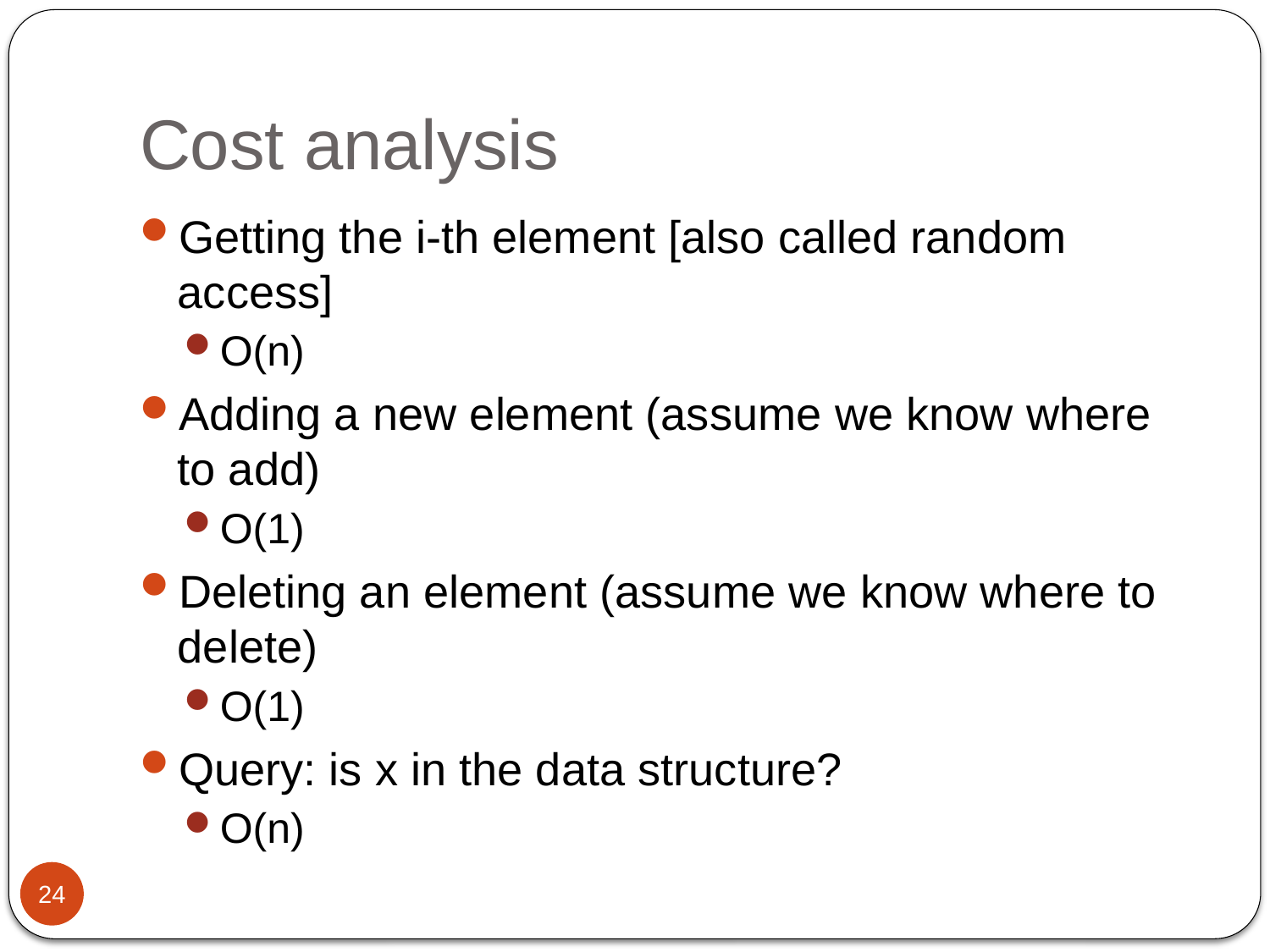

# Cost analysis
Getting the i-th element [also called random access]
O(n)
Adding a new element (assume we know where to add)
O(1)
Deleting an element (assume we know where to delete)
O(1)
Query: is x in the data structure?
O(n)
24